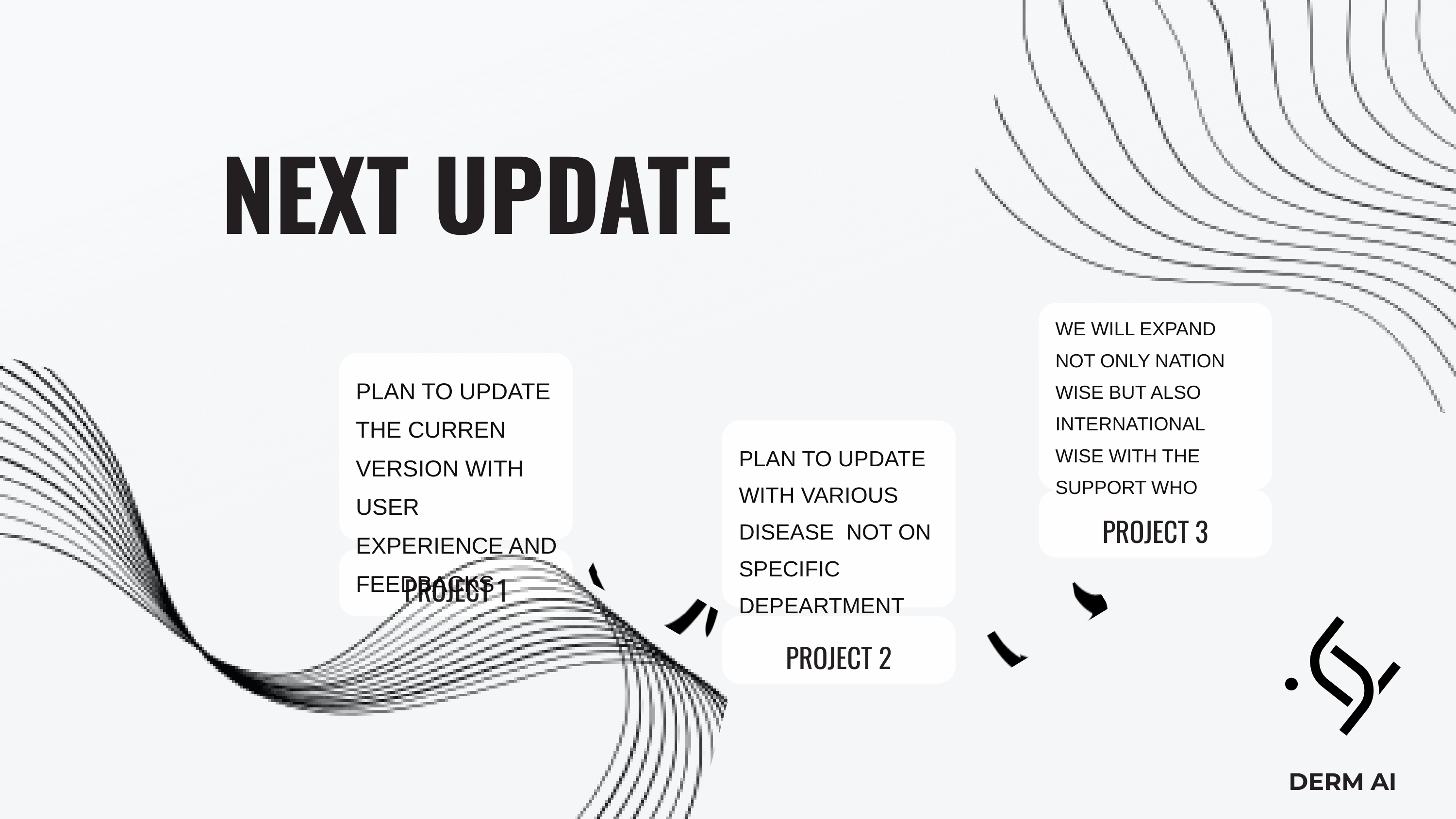

NEXT UPDATE

WE WILL EXPAND NOT ONLY NATION WISE BUT ALSO INTERNATIONAL WISE WITH THE SUPPORT WHO

PLAN TO UPDATE THE CURREN VERSION WITH USER EXPERIENCE AND FEEDBACKS

PLAN TO UPDATE WITH VARIOUS DISEASE  NOT ON SPECIFIC  DEPEARTMENT

PROJECT 3

PROJECT 1

DERM AI
PROJECT 2